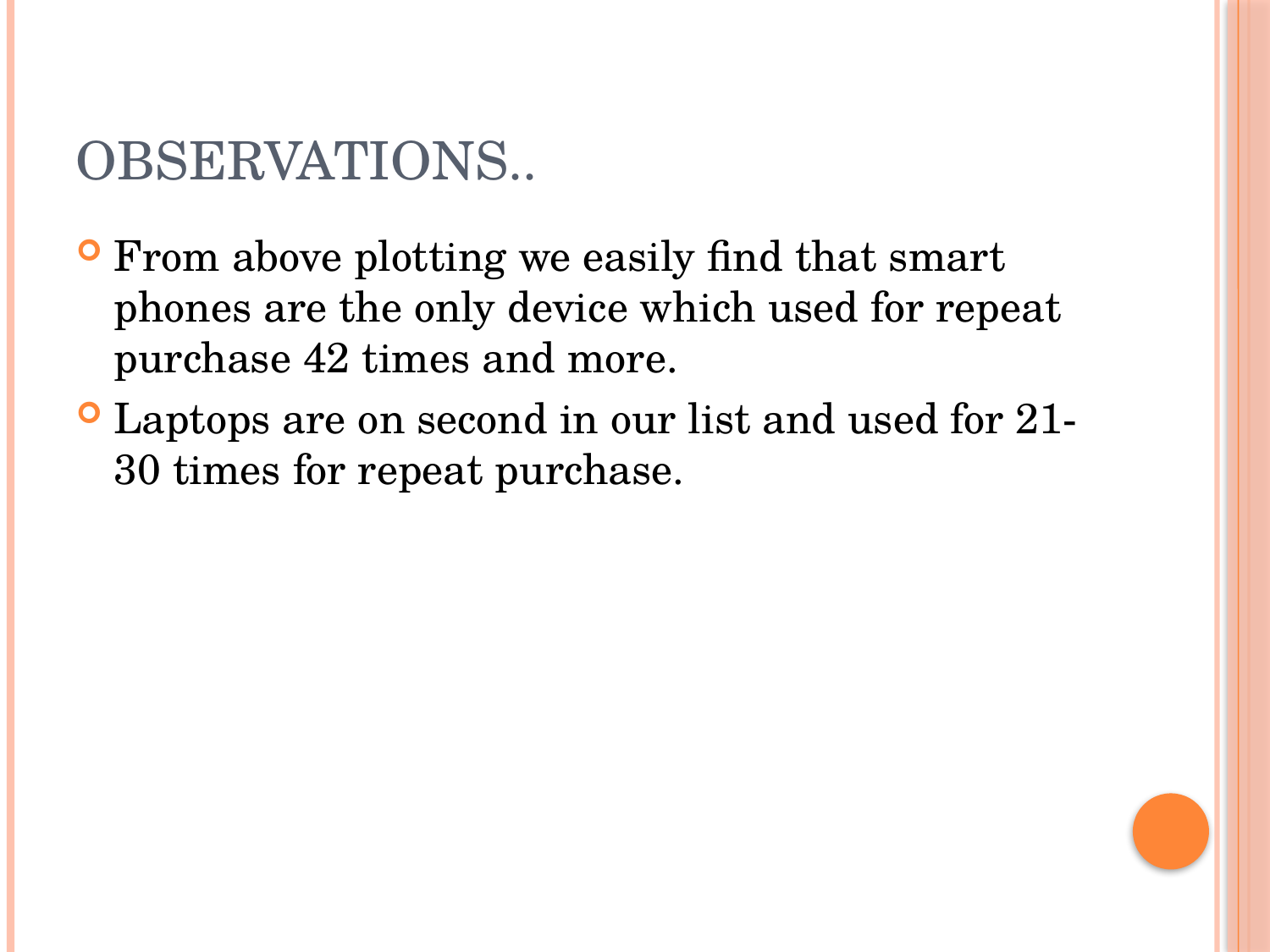

# Observations..
From above plotting we easily find that smart phones are the only device which used for repeat purchase 42 times and more.
Laptops are on second in our list and used for 21-30 times for repeat purchase.